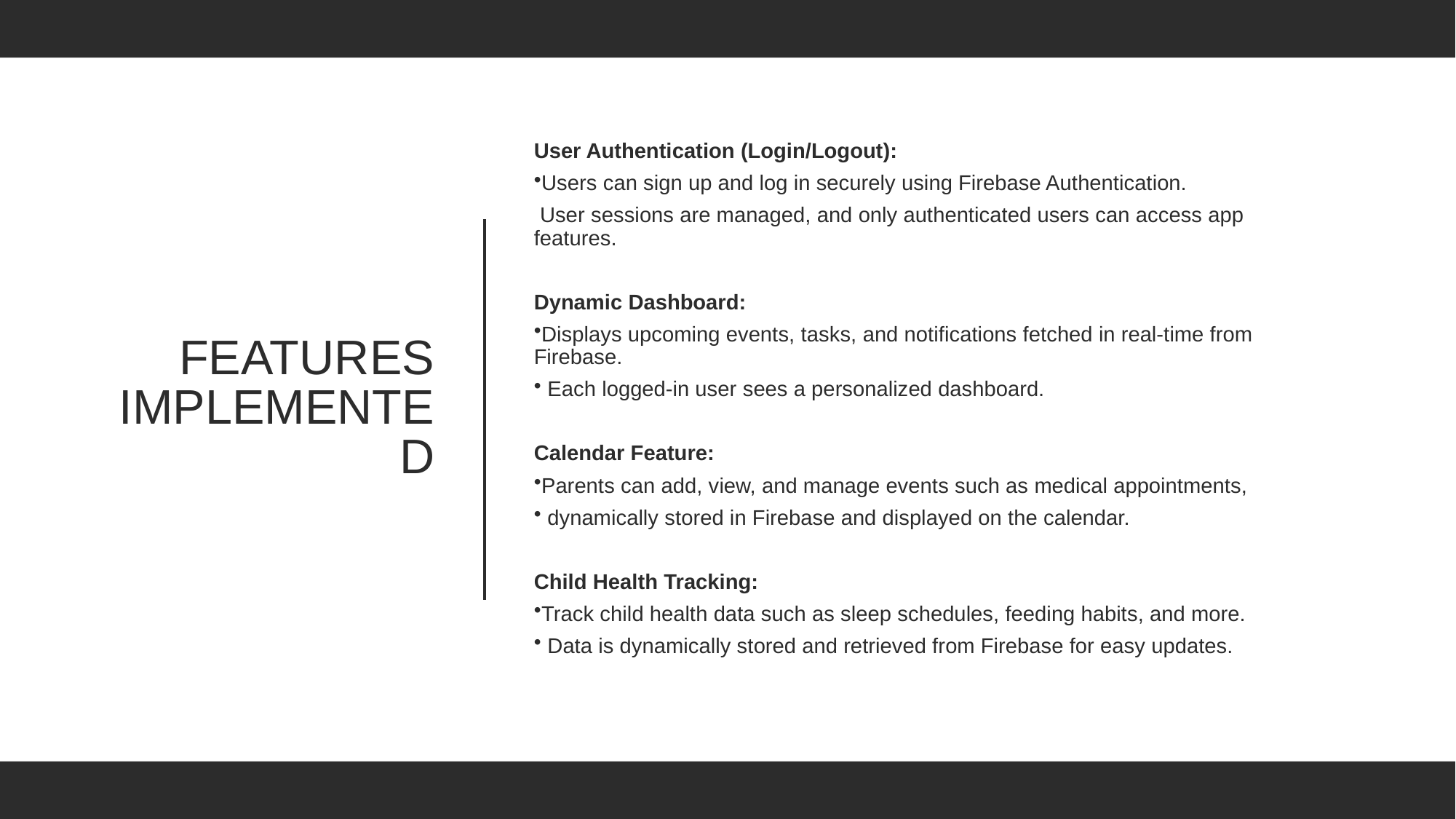

User Authentication (Login/Logout):
Users can sign up and log in securely using Firebase Authentication.
 User sessions are managed, and only authenticated users can access app features.

Dynamic Dashboard:
Displays upcoming events, tasks, and notifications fetched in real-time from Firebase.
 Each logged-in user sees a personalized dashboard.

Calendar Feature:
Parents can add, view, and manage events such as medical appointments,
 dynamically stored in Firebase and displayed on the calendar.

Child Health Tracking:
Track child health data such as sleep schedules, feeding habits, and more.
 Data is dynamically stored and retrieved from Firebase for easy updates.

# Features Implemented